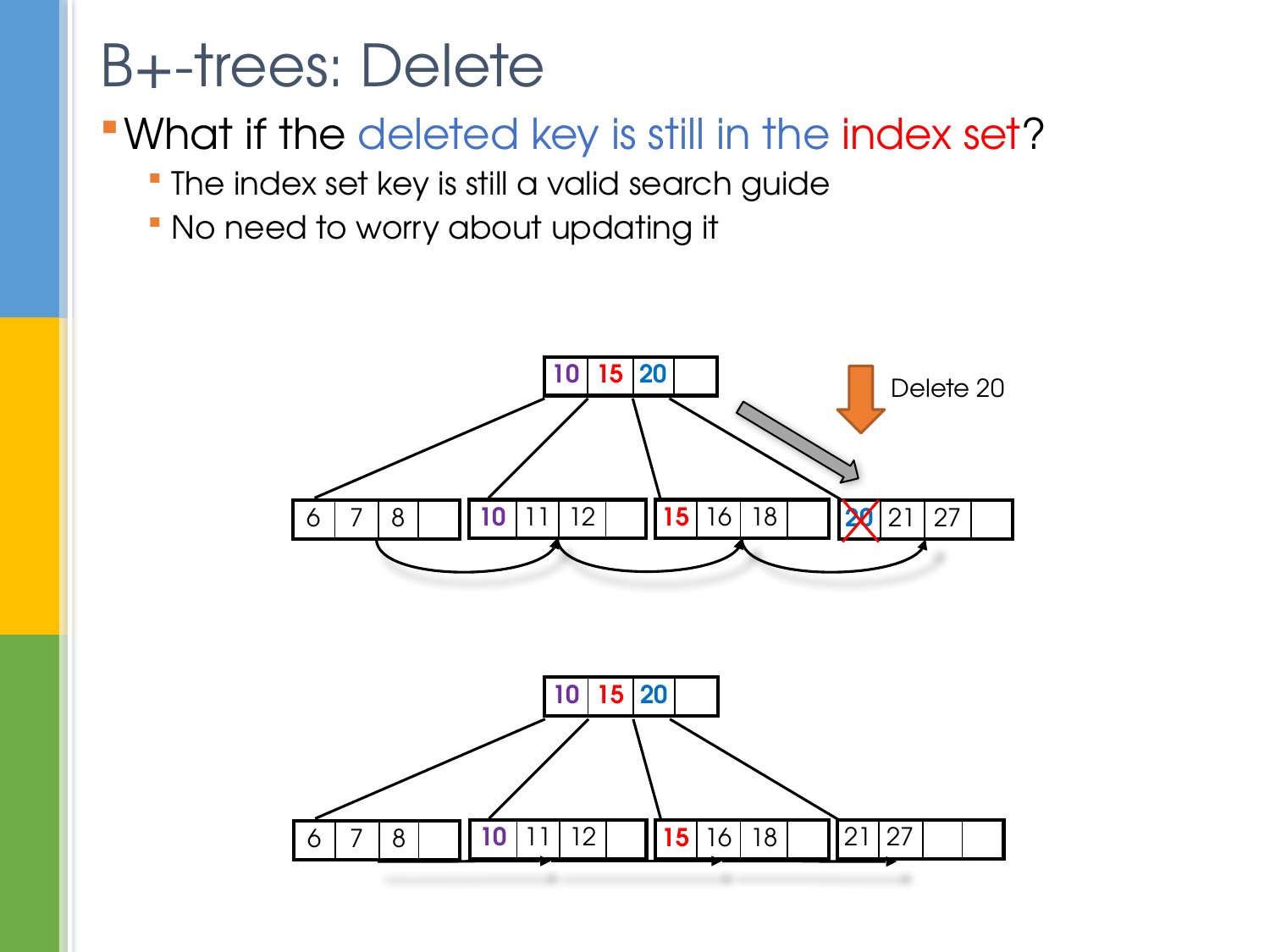

# B+-trees: Delete
What if the deleted key is still in the index set?
The index set key is still a valid search guide
No need to worry about updating it
| 10 | 15 | 20 |  |
| --- | --- | --- | --- |

Delete 20

| 15 | 16 | 18 |  |
| --- | --- | --- | --- |
| 10 | 11 | 12 |  |
| --- | --- | --- | --- |

| 6 | 7 | 8 |  |
| --- | --- | --- | --- |
| 20 | 21 | 27 |  |
| --- | --- | --- | --- |
| 10 | 15 | 20 |  |
| --- | --- | --- | --- |

| 21 | 27 |  |  |
| --- | --- | --- | --- |
| 15 | 16 | 18 |  |
| --- | --- | --- | --- |
| 10 | 11 | 12 |  |
| --- | --- | --- | --- |
| 6 | 7 | 8 |  |
| --- | --- | --- | --- |